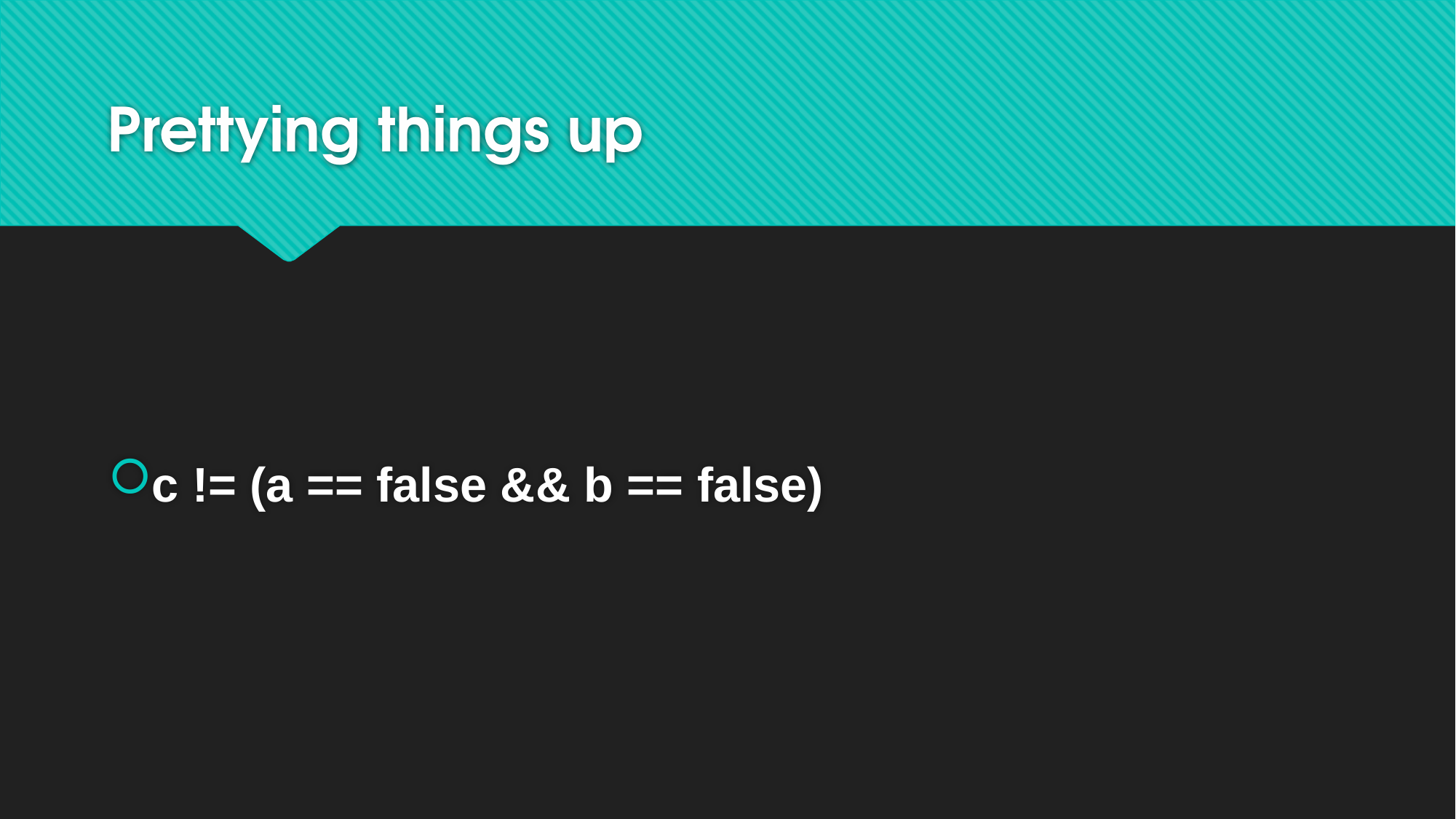

# Prettying things up
c != (a == false && b == false)